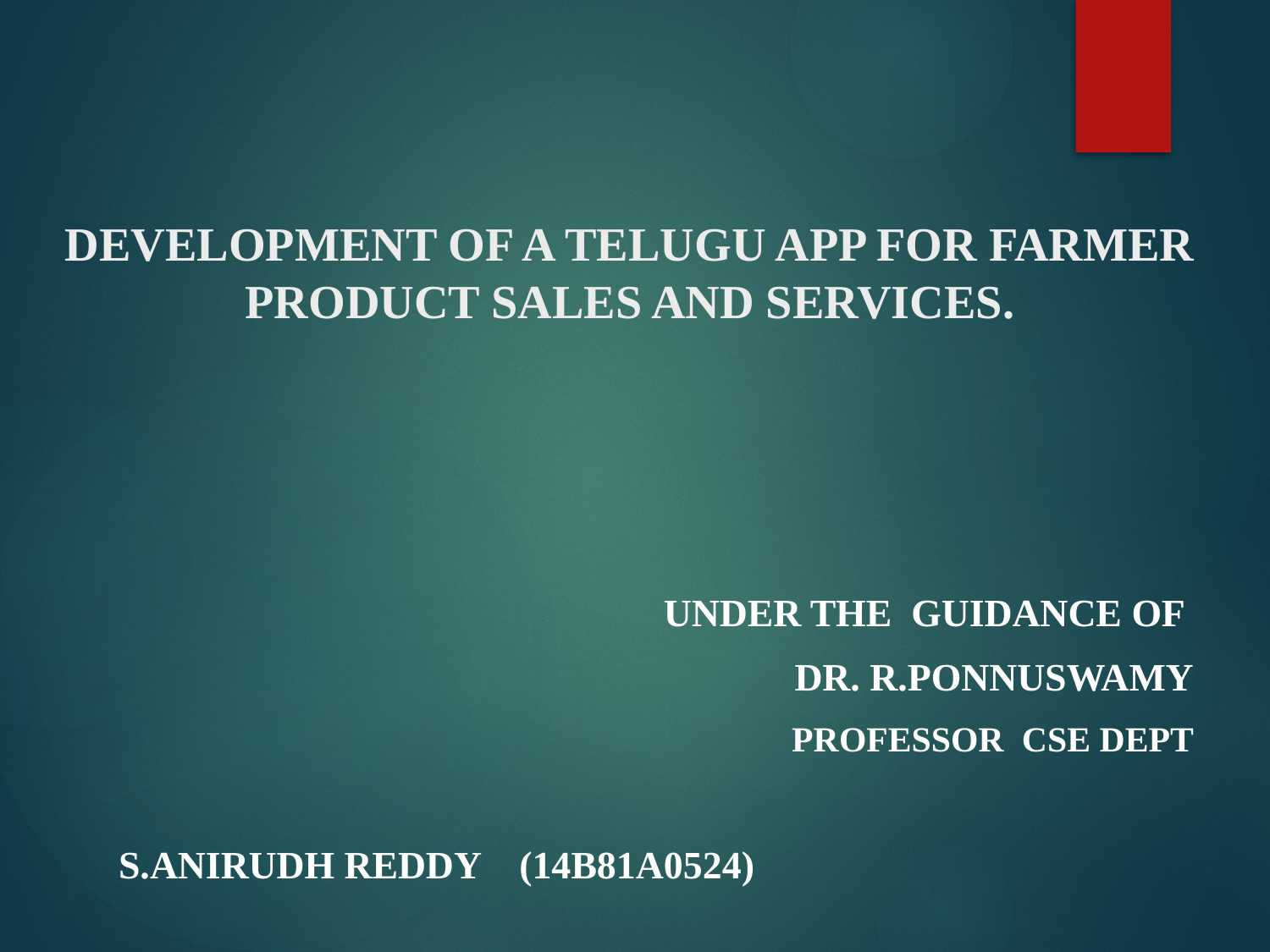

# DEVELOPMENT OF A TELUGU APP FOR FARMER PRODUCT SALES AND SERVICES.
Under the  guidance of
Dr. R.Ponnuswamy
Professor  CSE Dept

S.Anirudh Reddy    (14B81A0524)